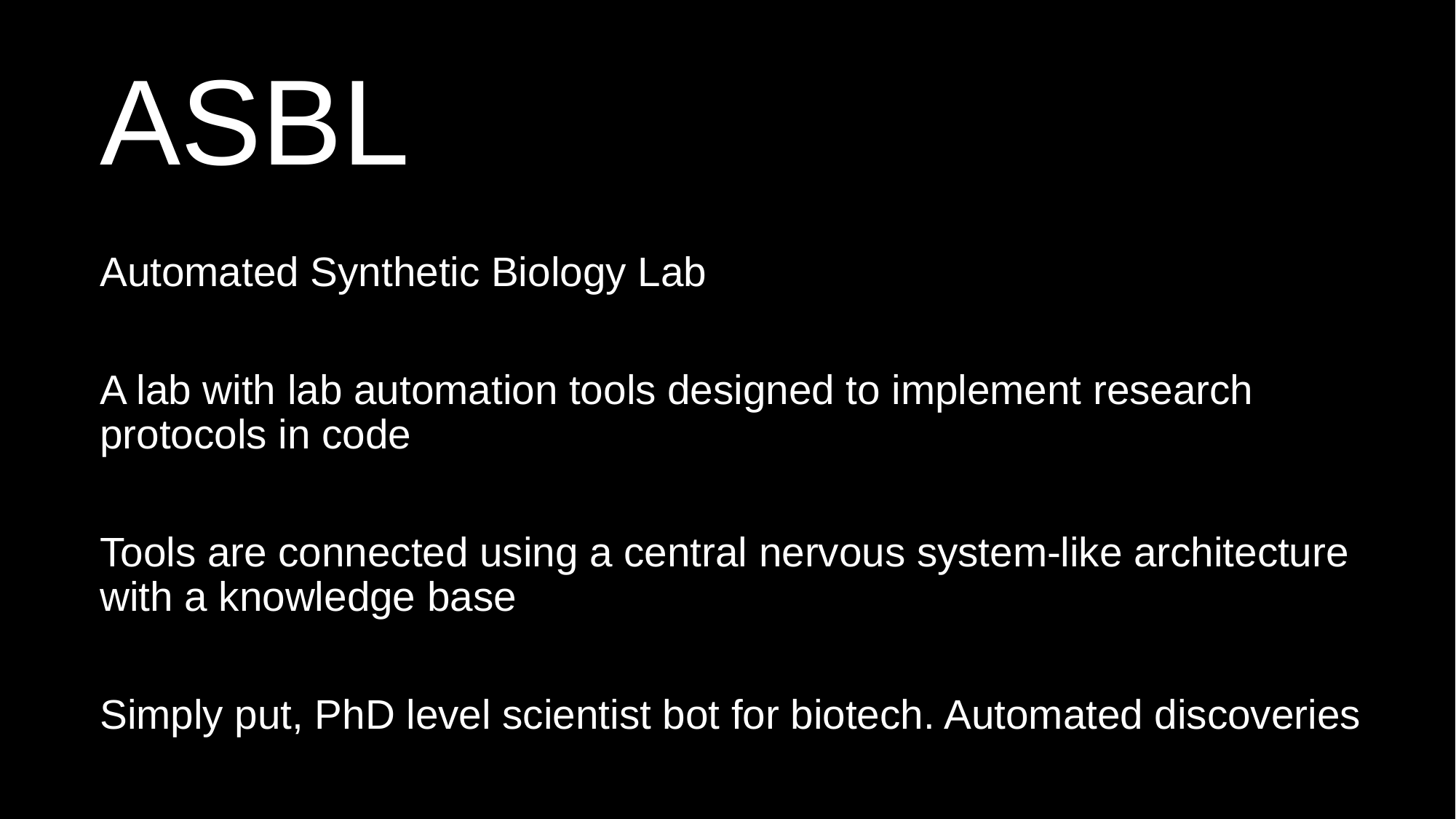

# ASBL
Automated Synthetic Biology Lab

A lab with lab automation tools designed to implement research protocols in code

Tools are connected using a central nervous system-like architecture with a knowledge base

Simply put, PhD level scientist bot for biotech. Automated discoveries